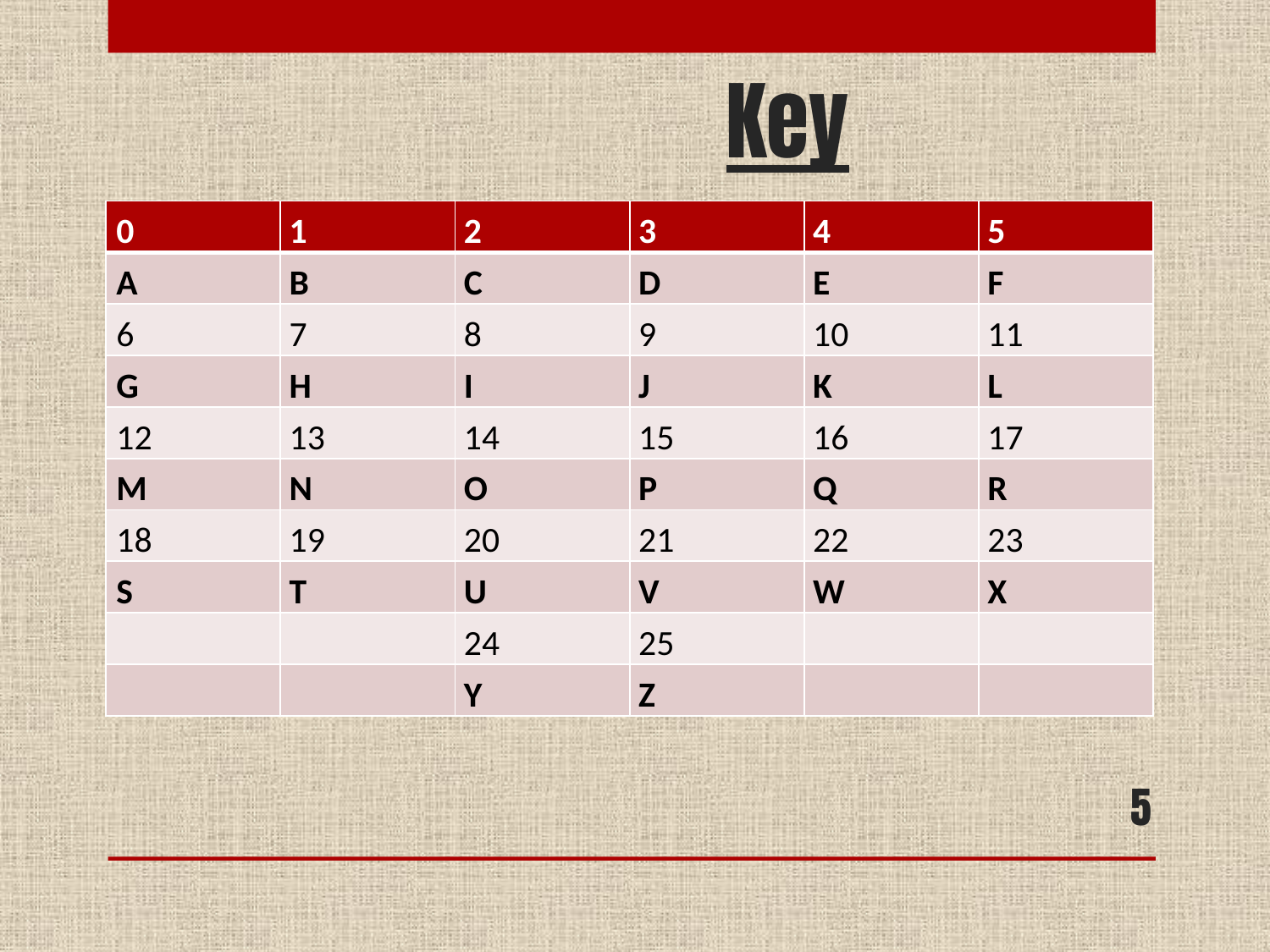

# Key
| 0 | 1 | 2 | 3 | 4 | 5 |
| --- | --- | --- | --- | --- | --- |
| A | B | C | D | E | F |
| 6 | 7 | 8 | 9 | 10 | 11 |
| G | H | I | J | K | L |
| 12 | 13 | 14 | 15 | 16 | 17 |
| M | N | O | P | Q | R |
| 18 | 19 | 20 | 21 | 22 | 23 |
| S | T | U | V | W | X |
|  |  | 24 | 25 |  |  |
|  |  | Y | Z |  |  |
5